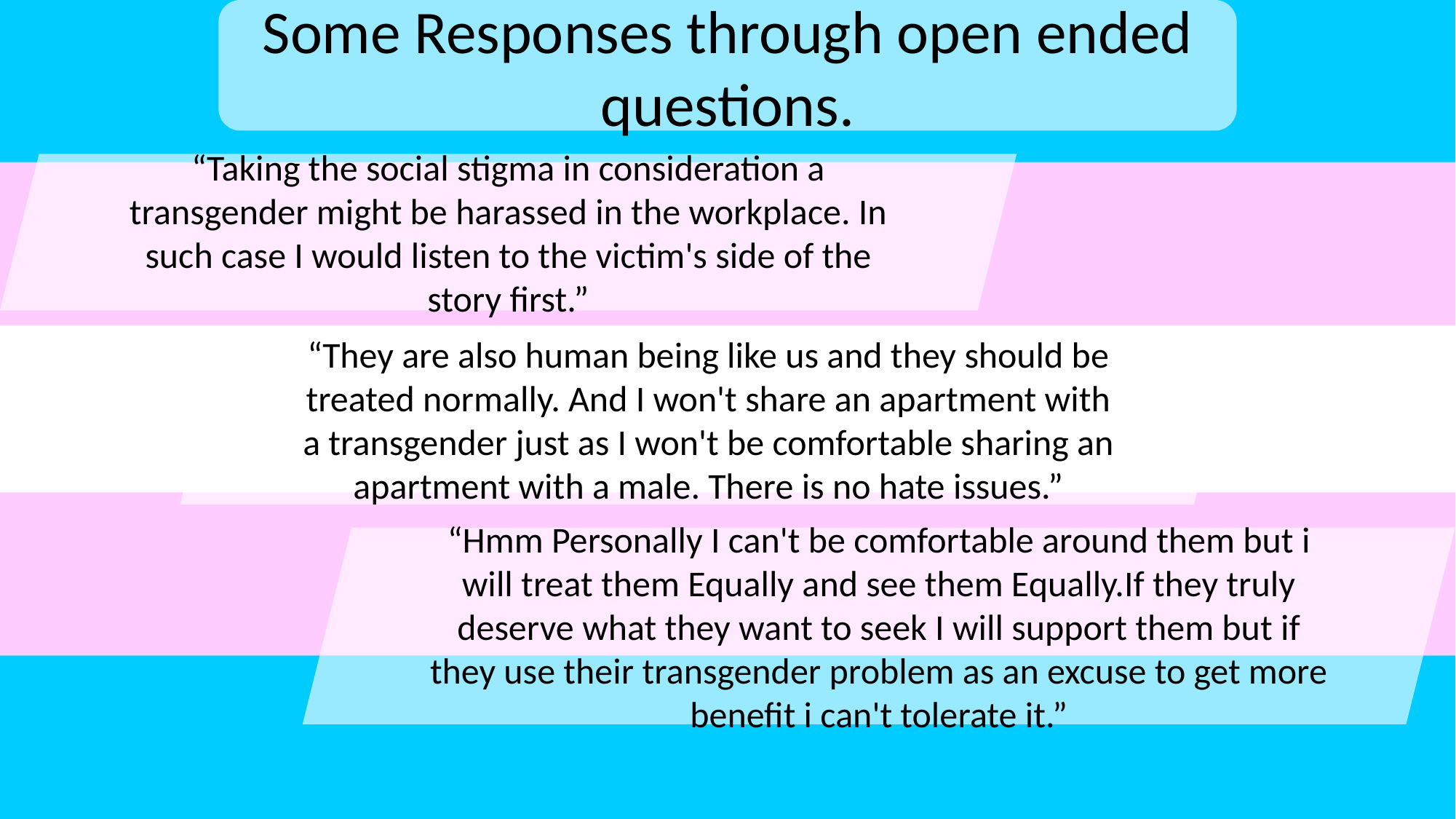

Some Responses through open ended questions.
“Taking the social stigma in consideration a transgender might be harassed in the workplace. In such case I would listen to the victim's side of the story first.”
“They are also human being like us and they should be treated normally. And I won't share an apartment with a transgender just as I won't be comfortable sharing an apartment with a male. There is no hate issues.”
“Hmm Personally I can't be comfortable around them but i will treat them Equally and see them Equally.If they truly deserve what they want to seek I will support them but if they use their transgender problem as an excuse to get more benefit i can't tolerate it.”